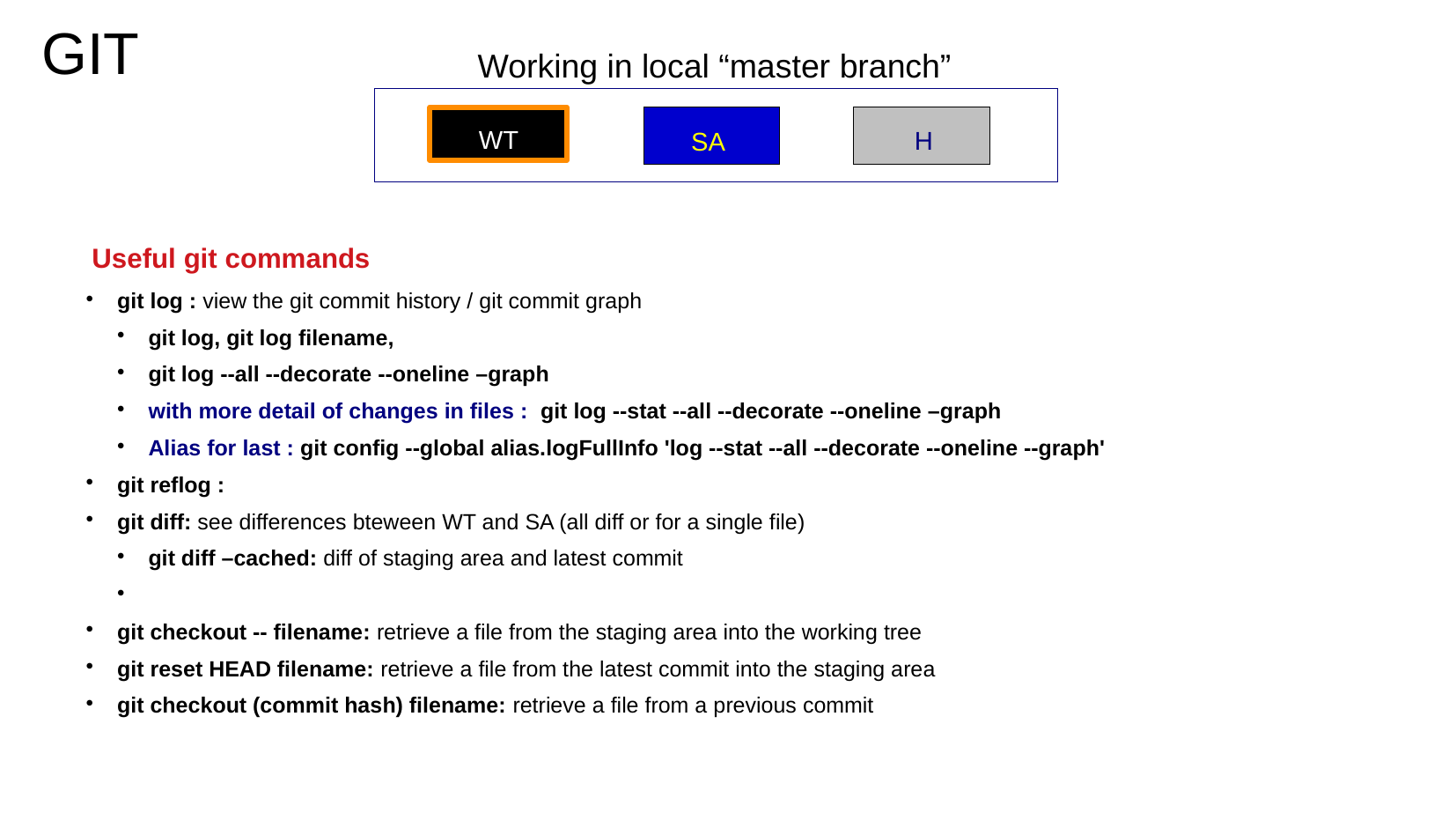

GIT
Working in local “master branch”

WT
H
SA
Useful git commands
git log : view the git commit history / git commit graph
git log, git log filename,
git log --all --decorate --oneline –graph
with more detail of changes in files :  git log --stat --all --decorate --oneline –graph
Alias for last : git config --global alias.logFullInfo 'log --stat --all --decorate --oneline --graph'
git reflog :
git diff: see differences bteween WT and SA (all diff or for a single file)
git diff –cached: diff of staging area and latest commit

git checkout -- filename: retrieve a file from the staging area into the working tree
git reset HEAD filename: retrieve a file from the latest commit into the staging area
git checkout (commit hash) filename: retrieve a file from a previous commit